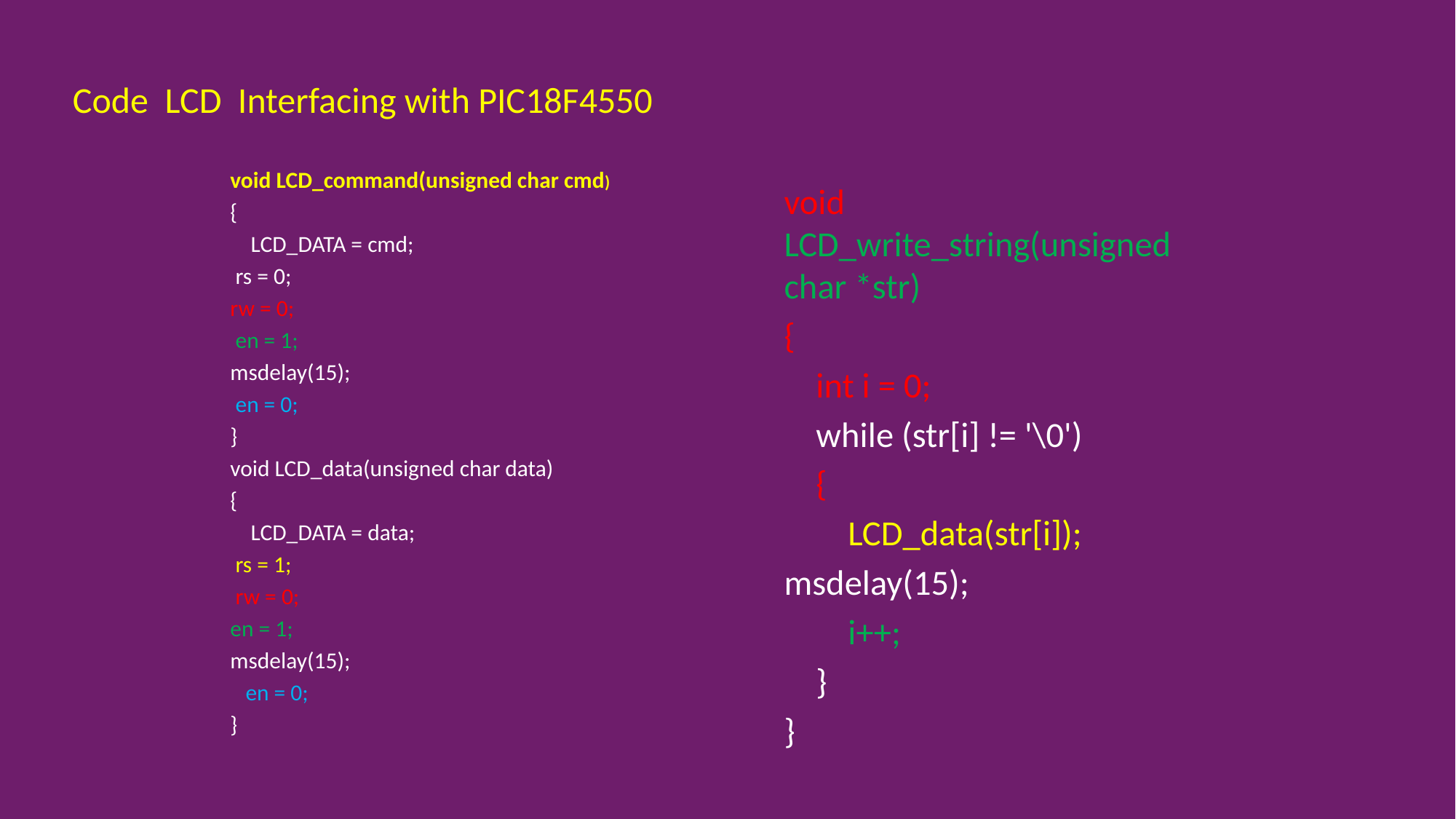

# Code  LCD  Interfacing with PIC18F4550
void LCD_command(unsigned char cmd)
{
    LCD_DATA = cmd;
 rs = 0;
rw = 0;
 en = 1;
msdelay(15);
 en = 0;
}
void LCD_data(unsigned char data)
{
    LCD_DATA = data;
 rs = 1;
 rw = 0;
en = 1;
msdelay(15);
   en = 0;
}

void LCD_write_string(unsigned char *str)
{
    int i = 0;
    while (str[i] != '\0')
    {
        LCD_data(str[i]);
msdelay(15);
        i++;
    }
}